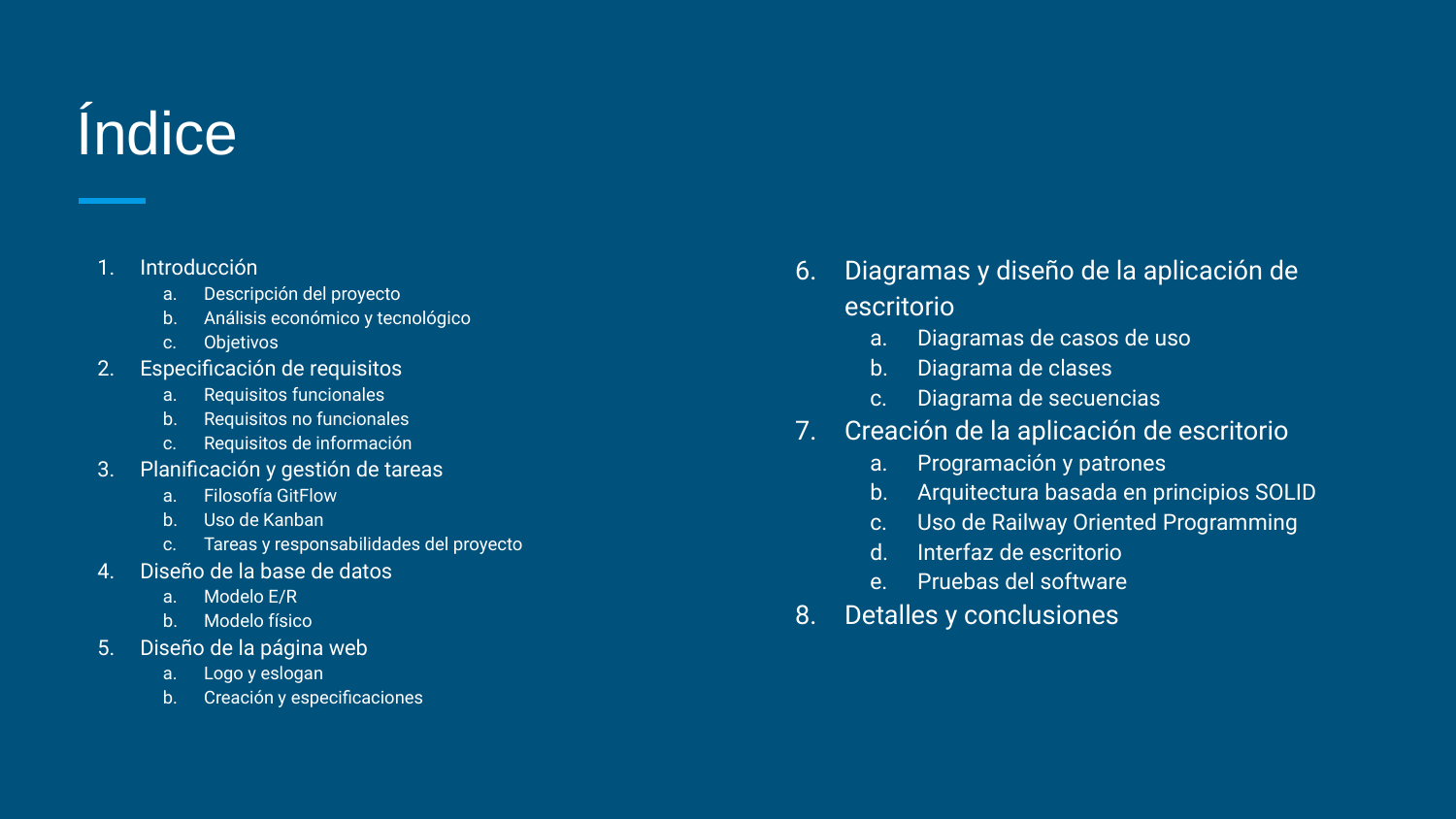

# Índice
Introducción
Descripción del proyecto
Análisis económico y tecnológico
Objetivos
Especificación de requisitos
Requisitos funcionales
Requisitos no funcionales
Requisitos de información
Planificación y gestión de tareas
Filosofía GitFlow
Uso de Kanban
Tareas y responsabilidades del proyecto
Diseño de la base de datos
Modelo E/R
Modelo físico
Diseño de la página web
Logo y eslogan
Creación y especificaciones
Diagramas y diseño de la aplicación de escritorio
Diagramas de casos de uso
Diagrama de clases
Diagrama de secuencias
Creación de la aplicación de escritorio
Programación y patrones
Arquitectura basada en principios SOLID
Uso de Railway Oriented Programming
Interfaz de escritorio
Pruebas del software
Detalles y conclusiones